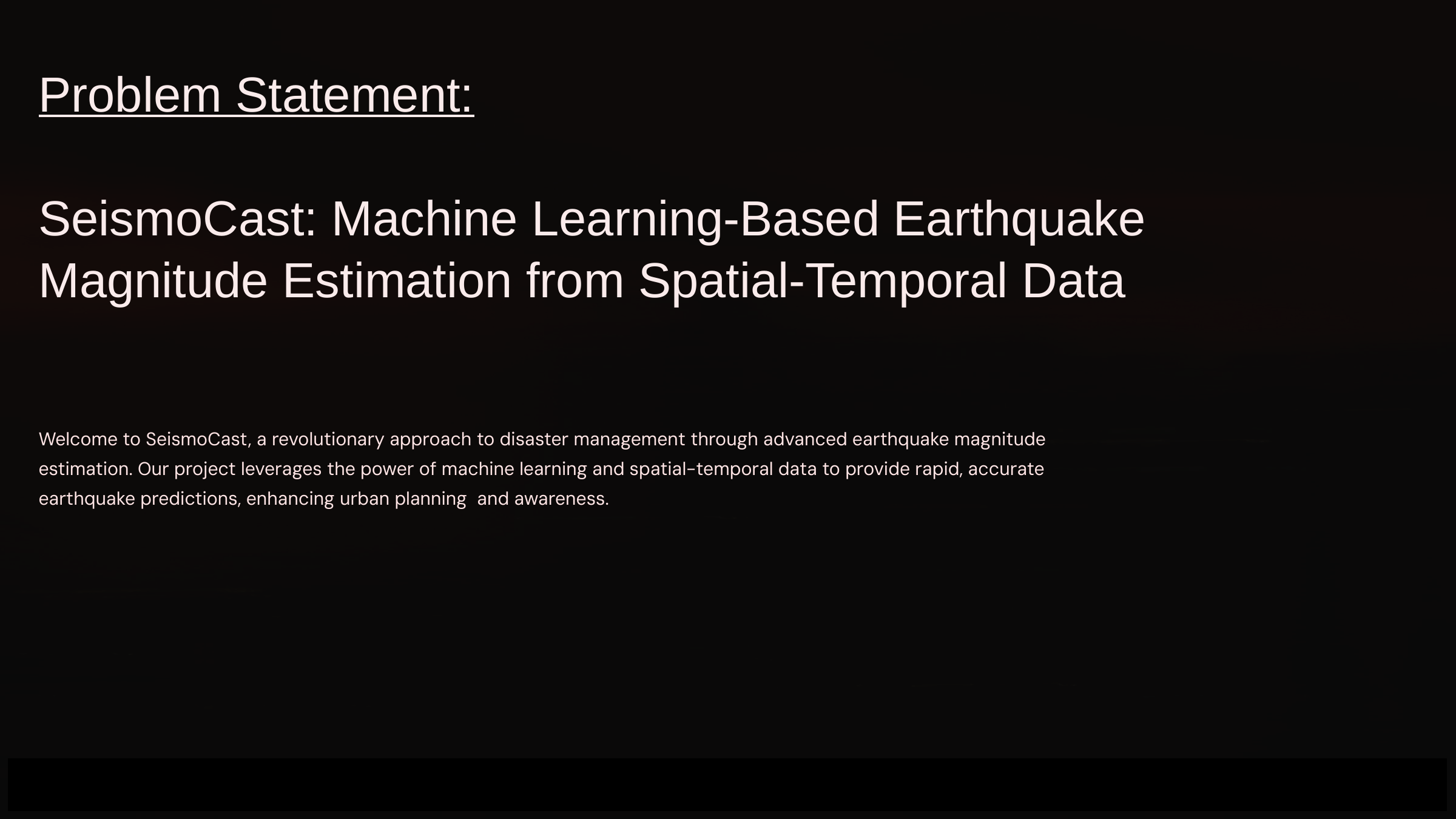

Problem Statement:

SeismoCast: Machine Learning-Based Earthquake Magnitude Estimation from Spatial-Temporal Data
Welcome to SeismoCast, a revolutionary approach to disaster management through advanced earthquake magnitude estimation. Our project leverages the power of machine learning and spatial-temporal data to provide rapid, accurate earthquake predictions, enhancing urban planning  and awareness.